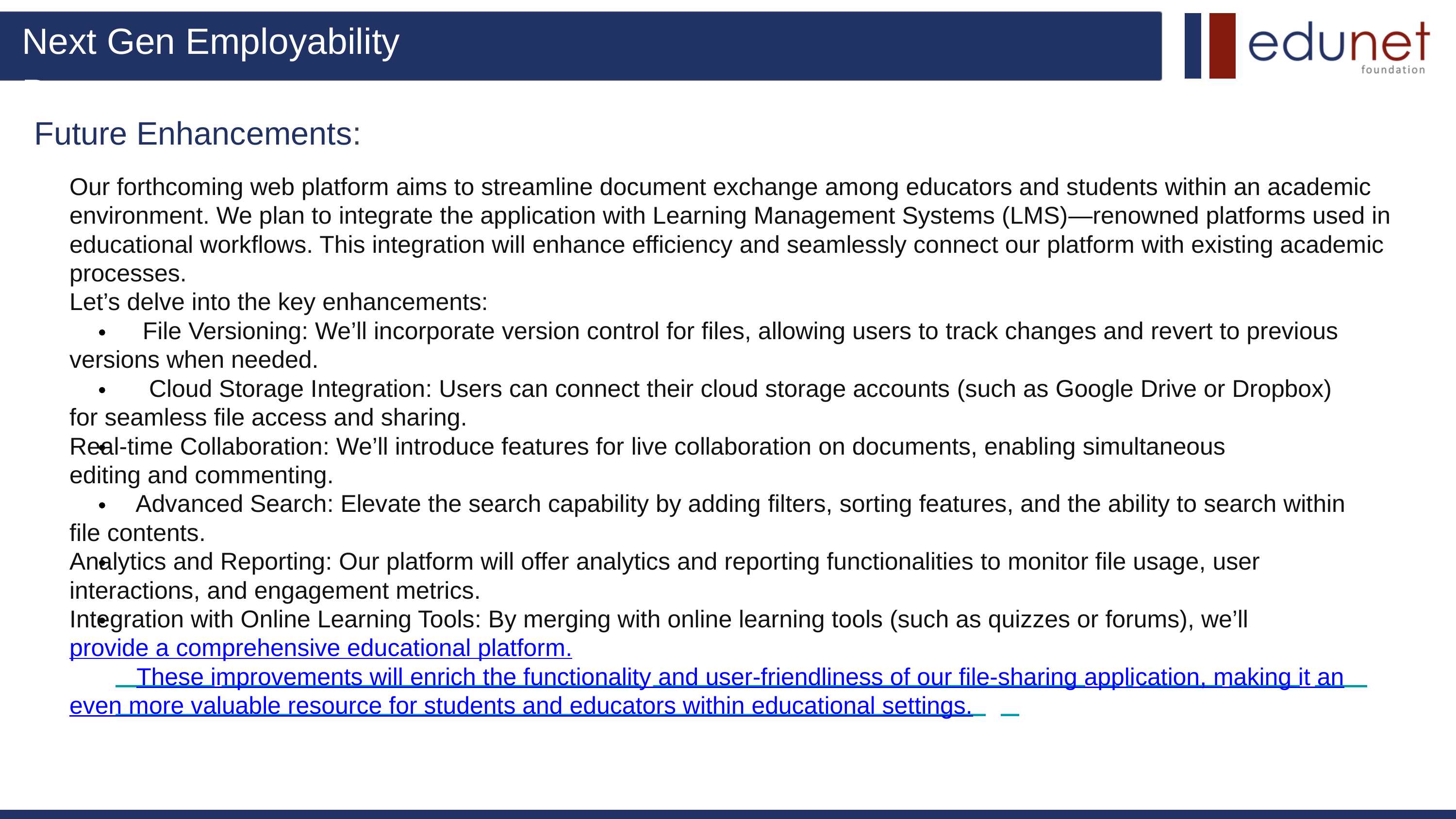

Next Gen Employability Program

Future Enhancements:
Our forthcoming web platform aims to streamline document exchange among educators and students within an academic environment. We plan to integrate the application with Learning Management Systems (LMS)—renowned platforms used in educational workflows. This integration will enhance efficiency and seamlessly connect our platform with existing academic processes.
Let’s delve into the key enhancements:
File Versioning: We’ll incorporate version control for files, allowing users to track changes and revert to previous
versions when needed.
Cloud Storage Integration: Users can connect their cloud storage accounts (such as Google Drive or Dropbox)
for seamless file access and sharing.
Real-time Collaboration: We’ll introduce features for live collaboration on documents, enabling simultaneous
editing and commenting.
Advanced Search: Elevate the search capability by adding filters, sorting features, and the ability to search within
file contents.
Analytics and Reporting: Our platform will offer analytics and reporting functionalities to monitor file usage, user
interactions, and engagement metrics.
Integration with Online Learning Tools: By merging with online learning tools (such as quizzes or forums), we’ll
provide a comprehensive educational platform.
These improvements will enrich the functionality and user-friendliness of our file-sharing application, making it an
even more valuable resource for students and educators within educational settings.